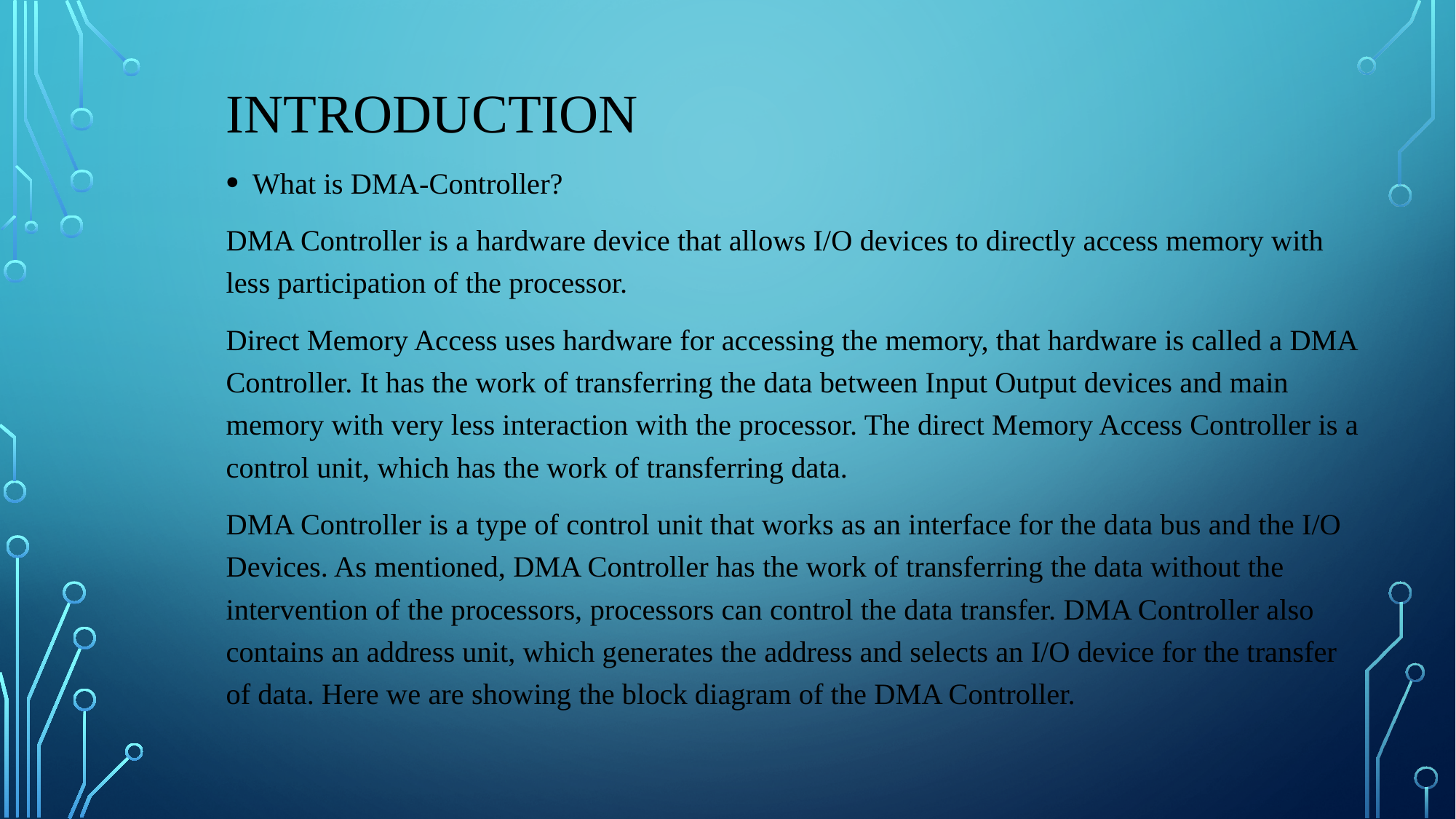

# Introduction
What is DMA-Controller?
DMA Controller is a hardware device that allows I/O devices to directly access memory with less participation of the processor.
Direct Memory Access uses hardware for accessing the memory, that hardware is called a DMA Controller. It has the work of transferring the data between Input Output devices and main memory with very less interaction with the processor. The direct Memory Access Controller is a control unit, which has the work of transferring data.
DMA Controller is a type of control unit that works as an interface for the data bus and the I/O Devices. As mentioned, DMA Controller has the work of transferring the data without the intervention of the processors, processors can control the data transfer. DMA Controller also contains an address unit, which generates the address and selects an I/O device for the transfer of data. Here we are showing the block diagram of the DMA Controller.